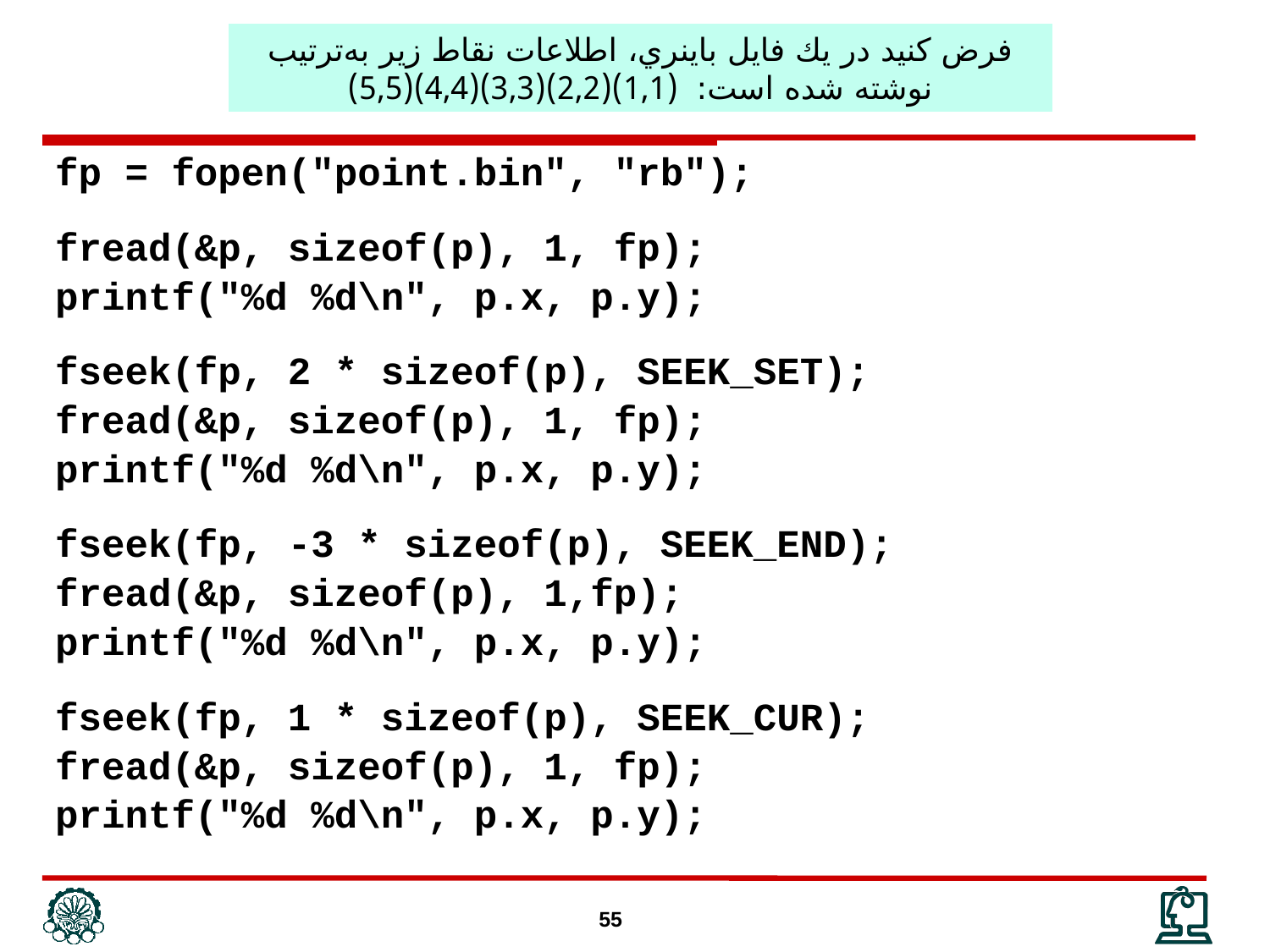

فرض كنيد در يك فايل باينري، اطلاعات نقاط زير به‌ترتيب نوشته شده است:  (1,1)(2,2)(3,3)(4,4)(5,5)
fp = fopen("point.bin", "rb");

fread(&p, sizeof(p), 1, fp);
printf("%d %d\n", p.x, p.y);

fseek(fp, 2 * sizeof(p), SEEK_SET);
fread(&p, sizeof(p), 1, fp);
printf("%d %d\n", p.x, p.y);

fseek(fp, -3 * sizeof(p), SEEK_END);
fread(&p, sizeof(p), 1,fp);
printf("%d %d\n", p.x, p.y);

fseek(fp, 1 * sizeof(p), SEEK_CUR);
fread(&p, sizeof(p), 1, fp);
printf("%d %d\n", p.x, p.y);
55